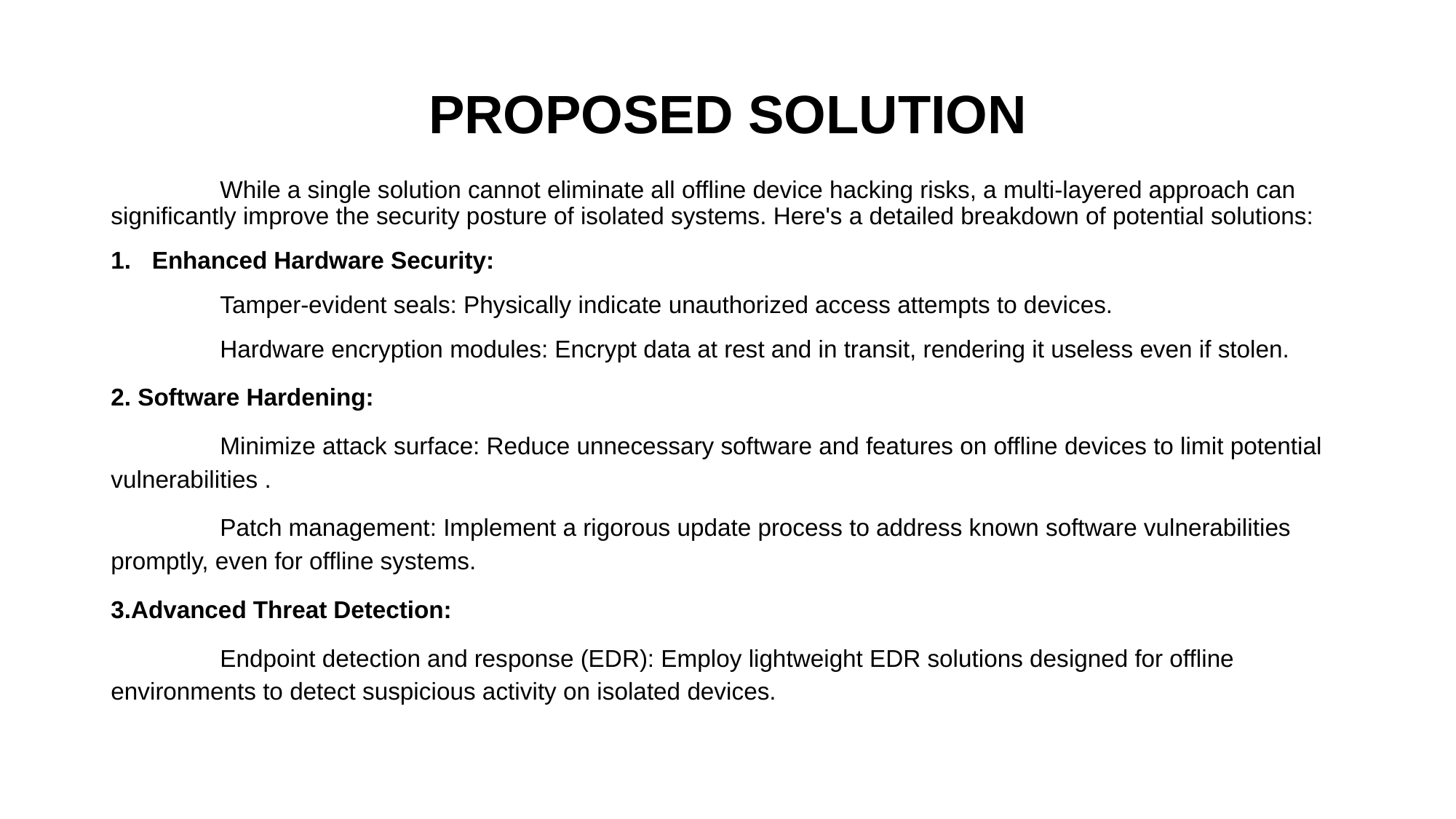

# PROPOSED SOLUTION
	While a single solution cannot eliminate all offline device hacking risks, a multi-layered approach can significantly improve the security posture of isolated systems. Here's a detailed breakdown of potential solutions:
Enhanced Hardware Security:
	Tamper-evident seals: Physically indicate unauthorized access attempts to devices.
	Hardware encryption modules: Encrypt data at rest and in transit, rendering it useless even if stolen.
2. Software Hardening:
	Minimize attack surface: Reduce unnecessary software and features on offline devices to limit potential vulnerabilities .
	Patch management: Implement a rigorous update process to address known software vulnerabilities promptly, even for offline systems.
3.Advanced Threat Detection:
	Endpoint detection and response (EDR): Employ lightweight EDR solutions designed for offline environments to detect suspicious activity on isolated devices.